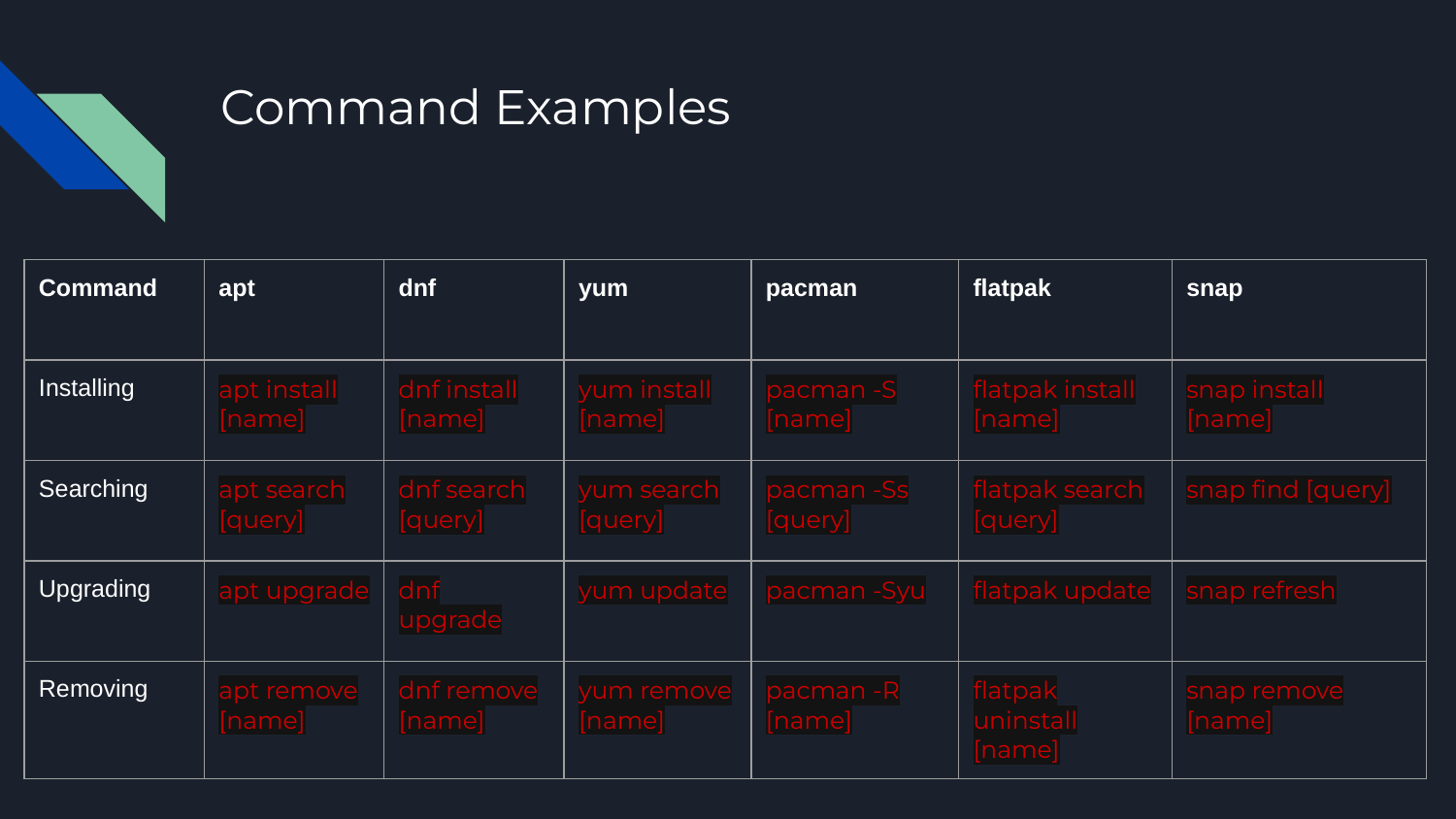

# Command Examples
| Command | apt | dnf | yum | pacman | flatpak | snap |
| --- | --- | --- | --- | --- | --- | --- |
| Installing | apt install [name] | dnf install [name] | yum install [name] | pacman -S [name] | flatpak install [name] | snap install [name] |
| Searching | apt search [query] | dnf search [query] | yum search [query] | pacman -Ss [query] | flatpak search [query] | snap find [query] |
| Upgrading | apt upgrade | dnf upgrade | yum update | pacman -Syu | flatpak update | snap refresh |
| Removing | apt remove [name] | dnf remove [name] | yum remove [name] | pacman -R [name] | flatpak uninstall [name] | snap remove [name] |